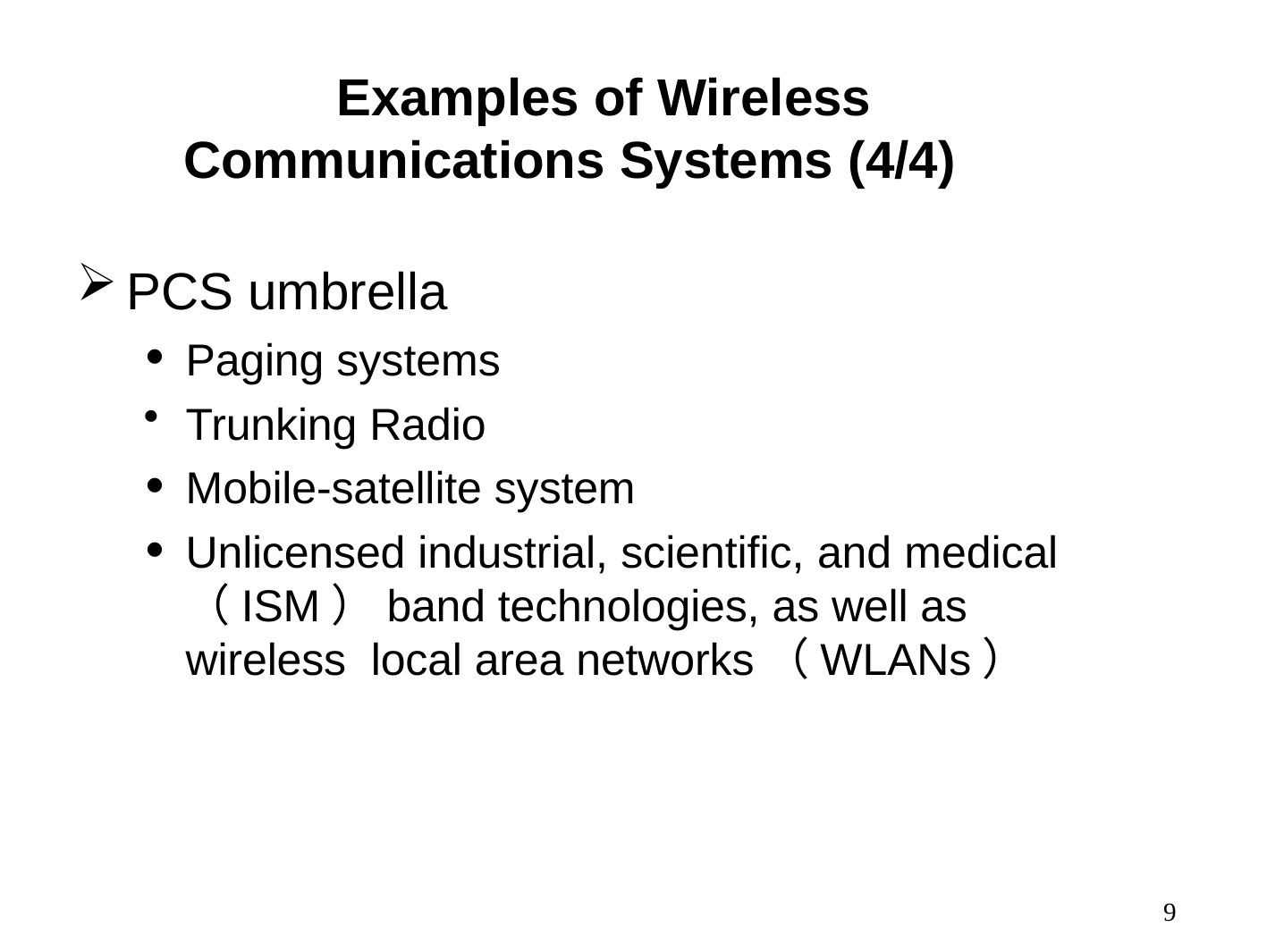

# Examples of Wireless  Communications Systems (4/4)
PCS umbrella
Paging systems
Trunking Radio
Mobile-satellite system
Unlicensed industrial, scientific, and medical
（ISM）band technologies, as well as wireless  local area networks（WLANs）
9